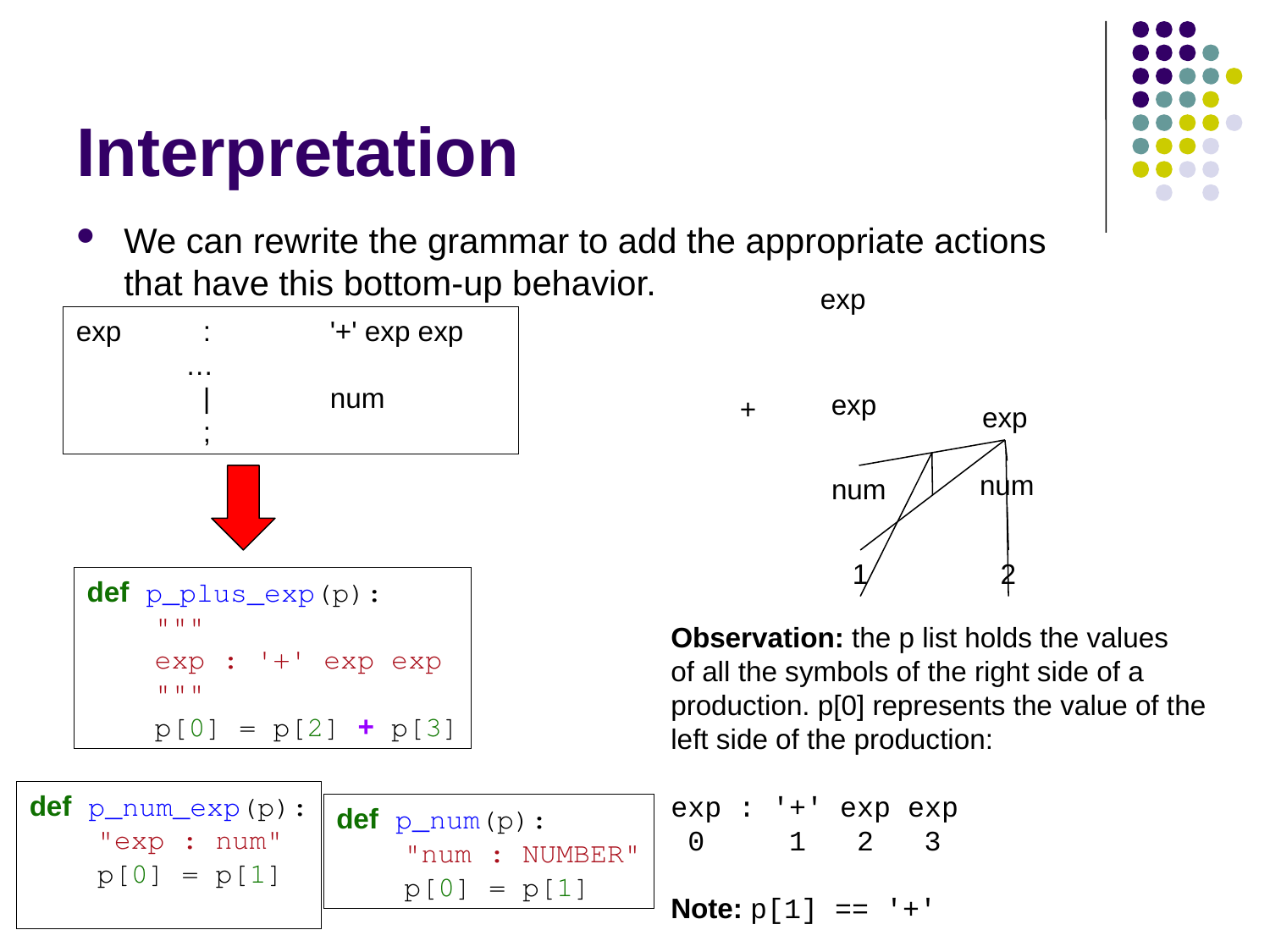

# Interpretation
We can rewrite the grammar to add the appropriate actions
that have this bottom-up behavior.
exp
exp	:	'+' exp exp
              …
	|	num
	;
exp
+
exp
num
num

1
2
def p_plus_exp(p):
    """
    exp : '+' exp exp
    """
    p[0] = p[2] + p[3]
Observation: the p list holds the values
of all the symbols of the right side of a
production. p[0] represents the value of the
left side of the production:

exp : '+' exp exp
 0     1   2   3

Note: p[1] == '+'
def p_num_exp(p):
    "exp : num"
    p[0] = p[1]

def p_num(p):
    "num : NUMBER"
    p[0] = p[1]